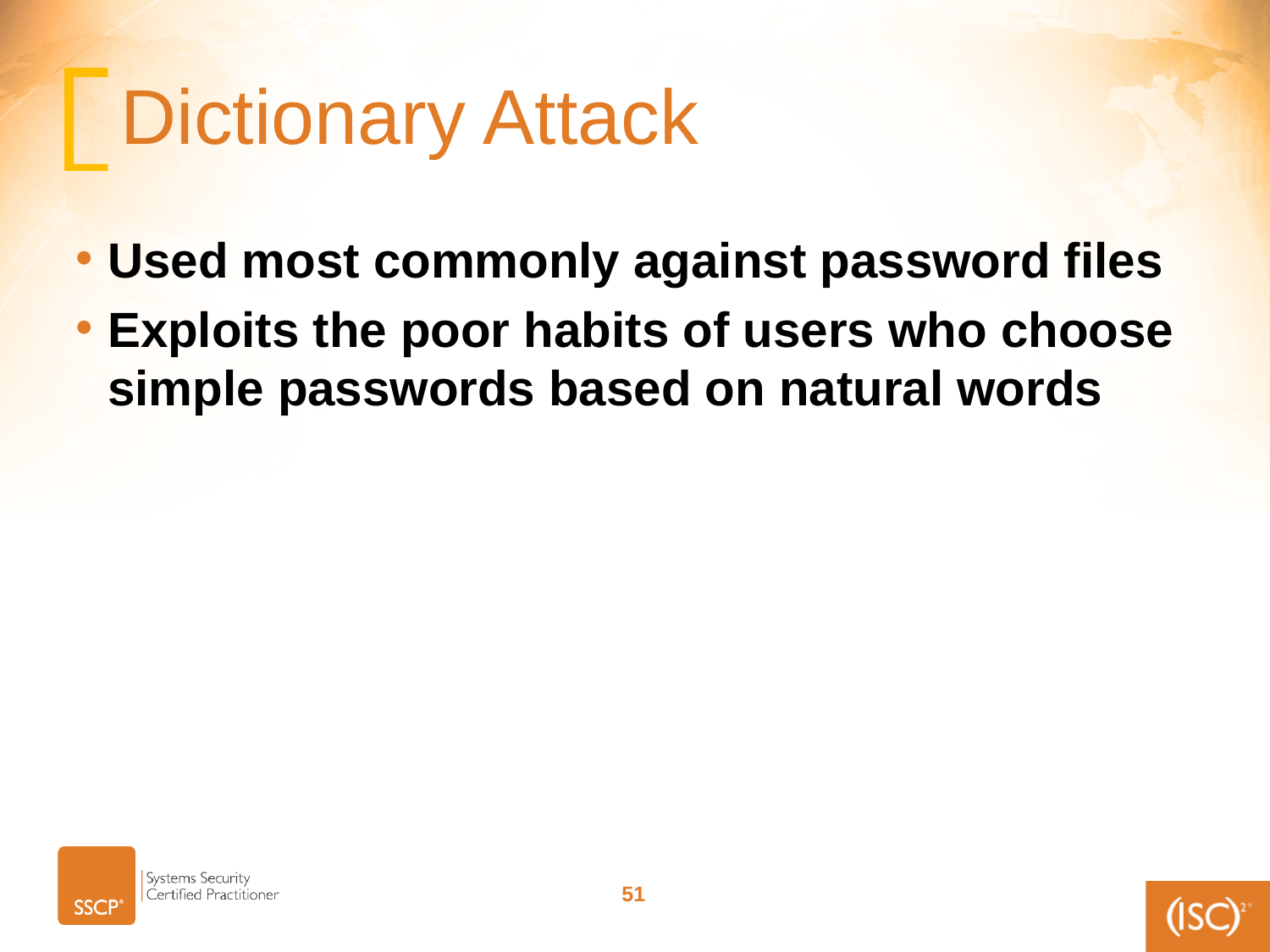

# Dictionary Attack
Used most commonly against password files
Exploits the poor habits of users who choose simple passwords based on natural words